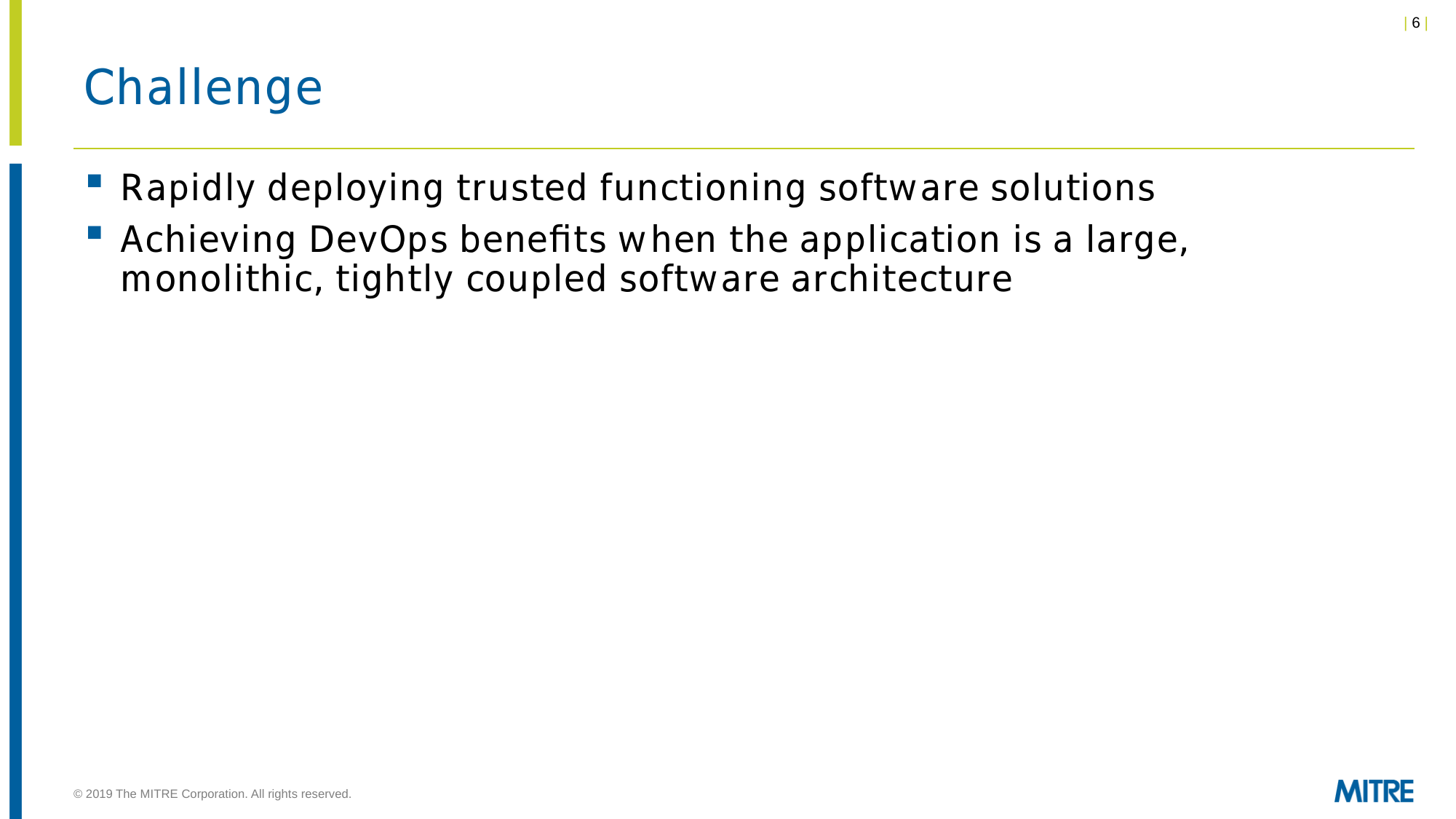

# Challenge
Rapidly deploying trusted functioning software solutions
Achieving DevOps benefits when the application is a large, monolithic, tightly coupled software architecture

© 2019 The MITRE Corporation. All rights reserved.